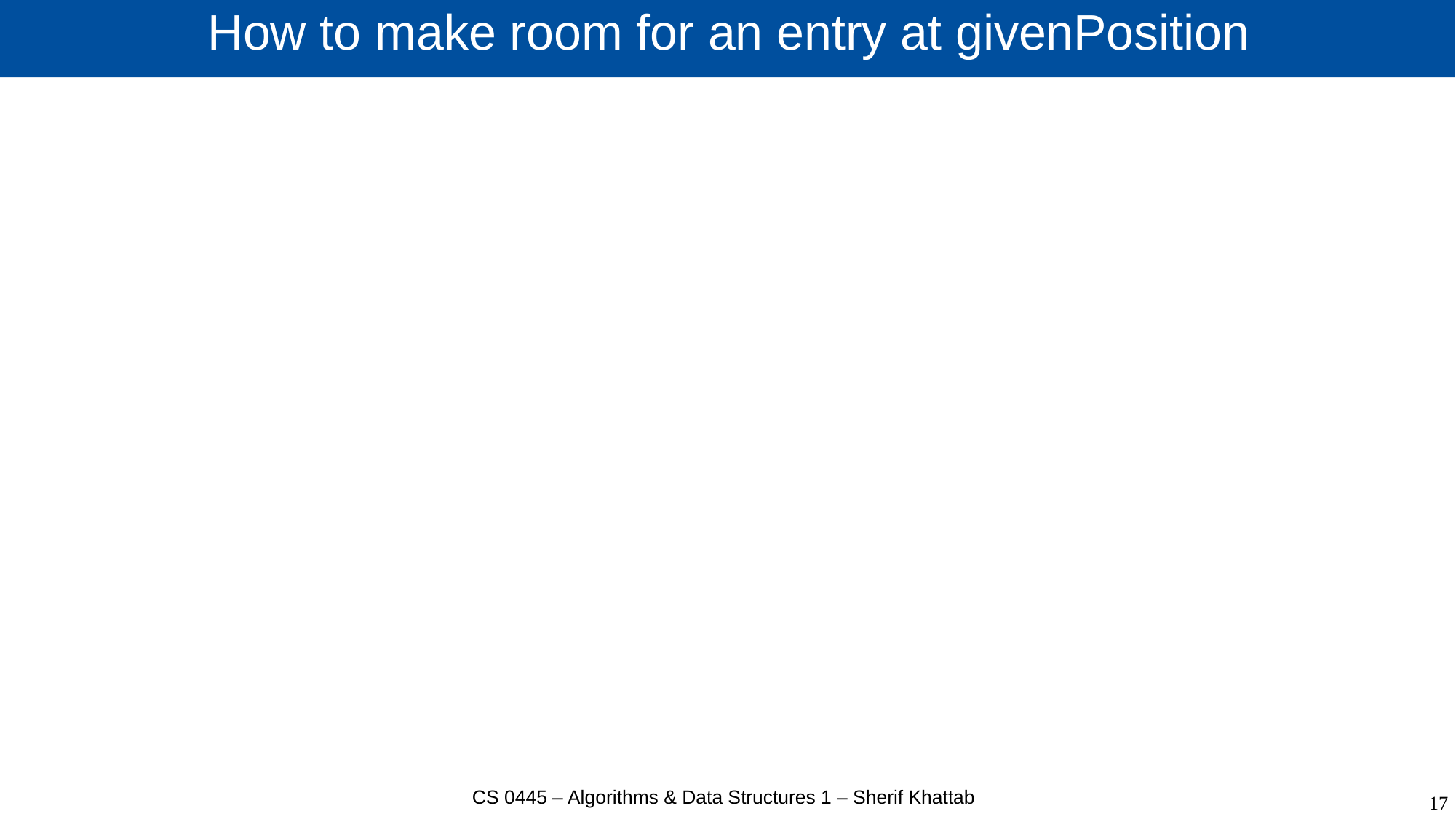

# How to make room for an entry at givenPosition

CS 0445 – Algorithms & Data Structures 1 – Sherif Khattab
17